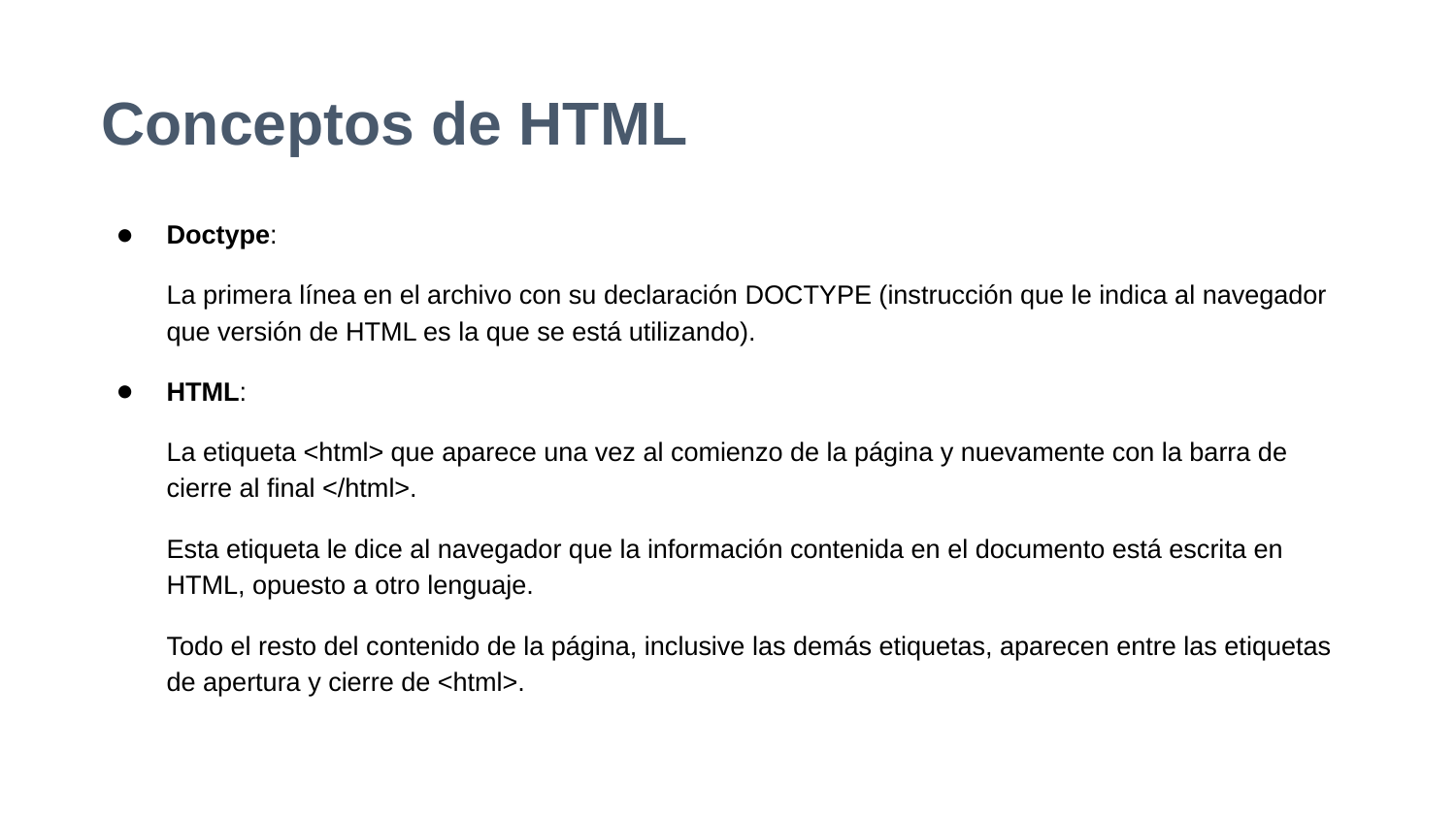

# Conceptos de HTML
Doctype:
La primera línea en el archivo con su declaración DOCTYPE (instrucción que le indica al navegador que versión de HTML es la que se está utilizando).
HTML:
La etiqueta <html> que aparece una vez al comienzo de la página y nuevamente con la barra de cierre al final </html>.
Esta etiqueta le dice al navegador que la información contenida en el documento está escrita en HTML, opuesto a otro lenguaje.
Todo el resto del contenido de la página, inclusive las demás etiquetas, aparecen entre las etiquetas de apertura y cierre de <html>.